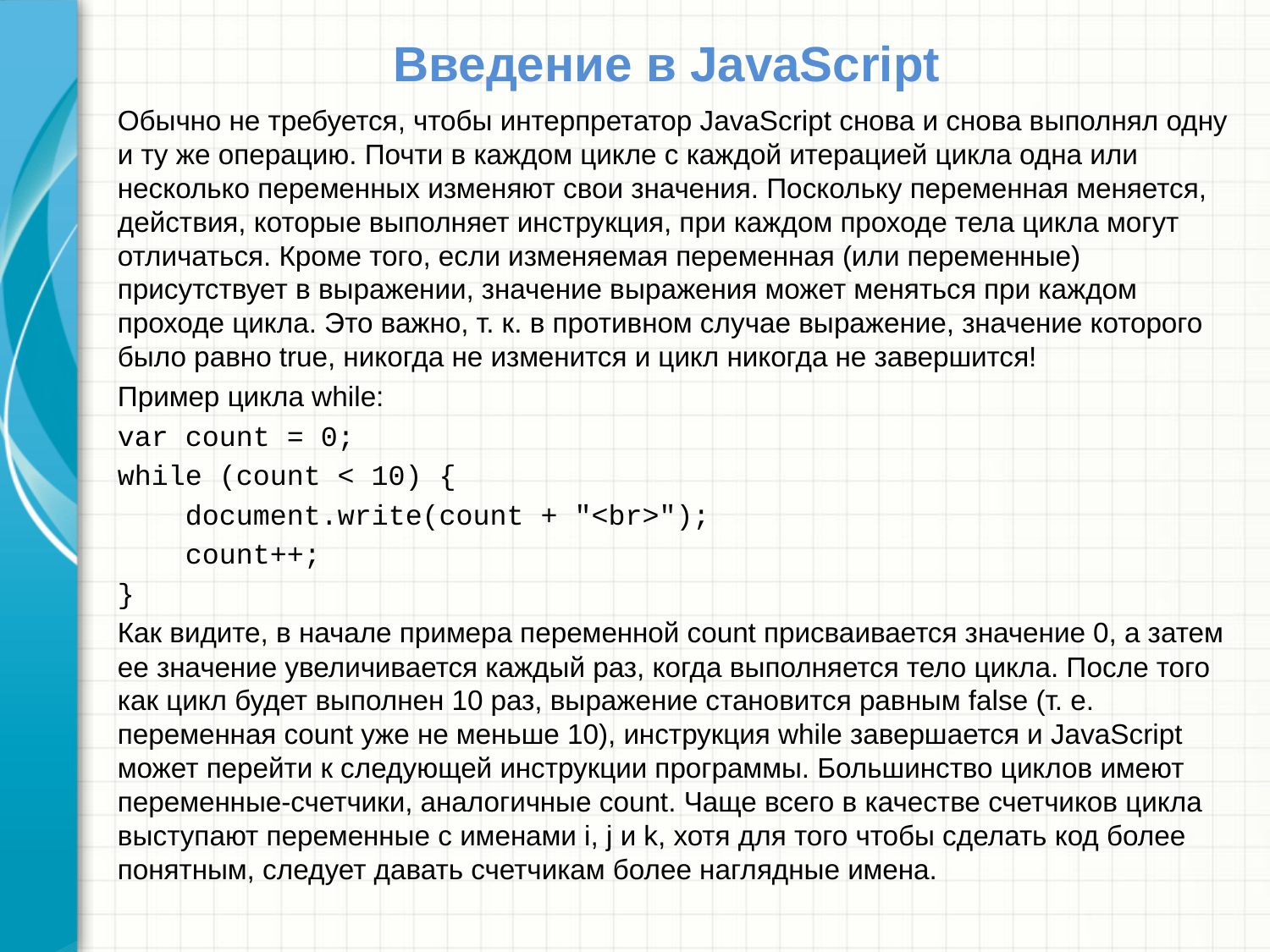

# Введение в JavaScript
Обычно не требуется, чтобы интерпретатор JavaScript снова и снова выполнял одну и ту же операцию. Почти в каждом цикле с каждой итерацией цикла одна или несколько переменных изменяют свои значения. Поскольку переменная меняется, действия, которые выполняет инструкция, при каждом проходе тела цикла могут отличаться. Кроме того, если изменяемая переменная (или переменные) присутствует в выражении, значение выражения может меняться при каждом проходе цикла. Это важно, т. к. в противном случае выражение, значение которого было равно true, никогда не изменится и цикл никогда не завершится!
Пример цикла while:
var count = 0;
while (count < 10) {
    document.write(count + "<br>");
    count++;
}
Как видите, в начале примера переменной count присваивается значение 0, а затем ее значение увеличивается каждый раз, когда выполняется тело цикла. После того как цикл будет выполнен 10 раз, выражение становится равным false (т. е. переменная count уже не меньше 10), инструкция while завершается и JavaScript может перейти к следующей инструкции программы. Большинство циклов имеют переменные-счетчики, аналогичные count. Чаще всего в качестве счетчиков цикла выступают переменные с именами i, j и k, хотя для того чтобы сделать код более понятным, следует давать счетчикам более наглядные имена.